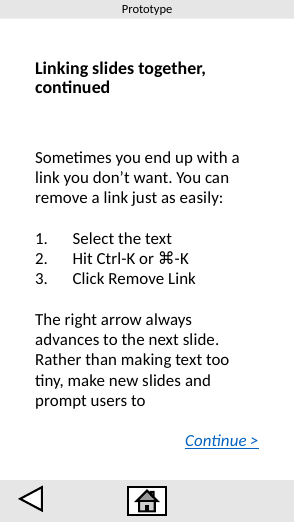

# Linking slides together, continued
Sometimes you end up with a link you don’t want. You can remove a link just as easily:

Select the text
Hit Ctrl-K or ⌘-K
Click Remove Link

The right arrow always advances to the next slide. Rather than making text too tiny, make new slides and prompt users to

Continue >